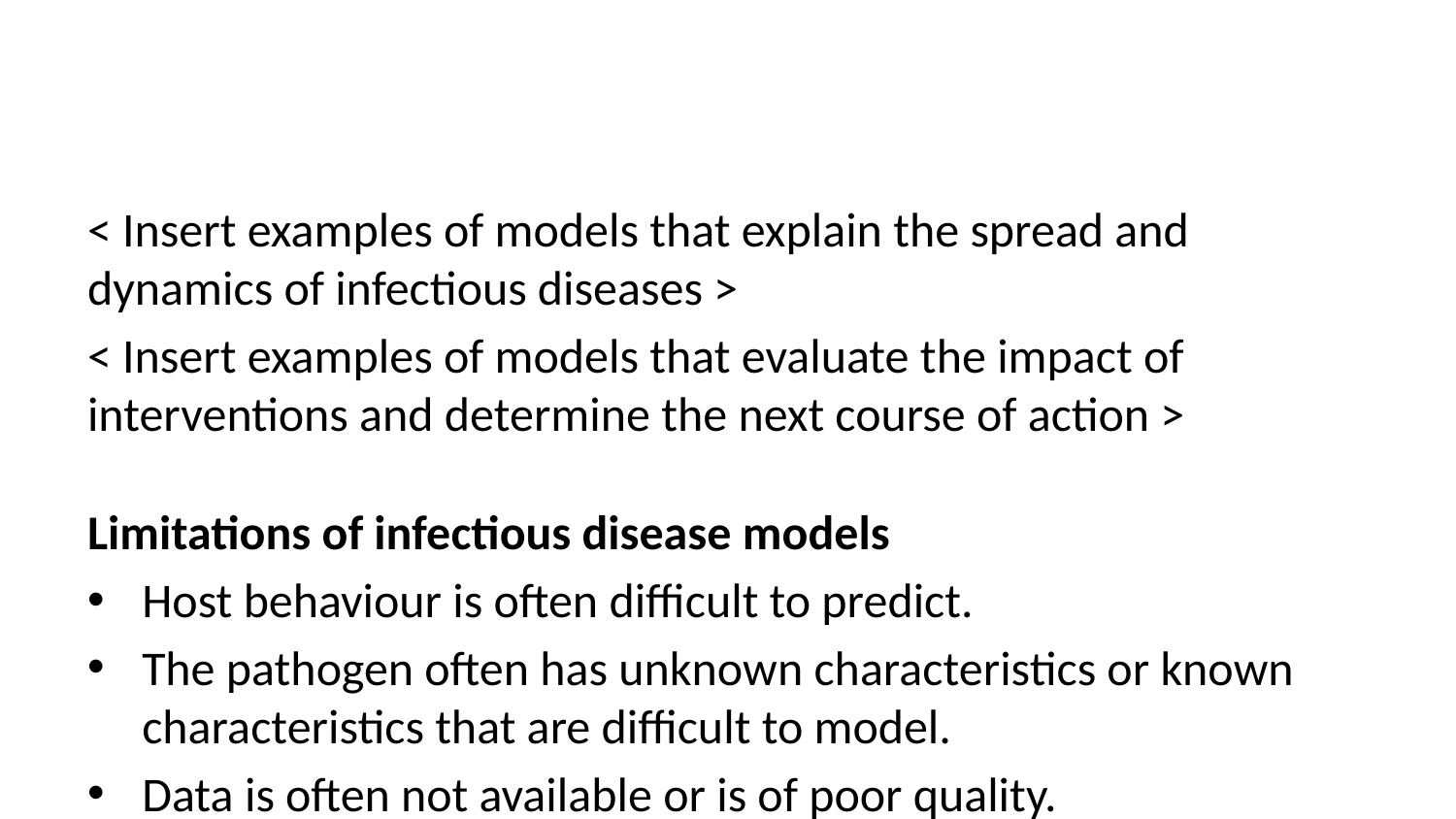

< Insert examples of models that explain the spread and dynamics of infectious diseases >
< Insert examples of models that evaluate the impact of interventions and determine the next course of action >
Limitations of infectious disease models
Host behaviour is often difficult to predict.
The pathogen often has unknown characteristics or known characteristics that are difficult to model.
Data is often not available or is of poor quality.